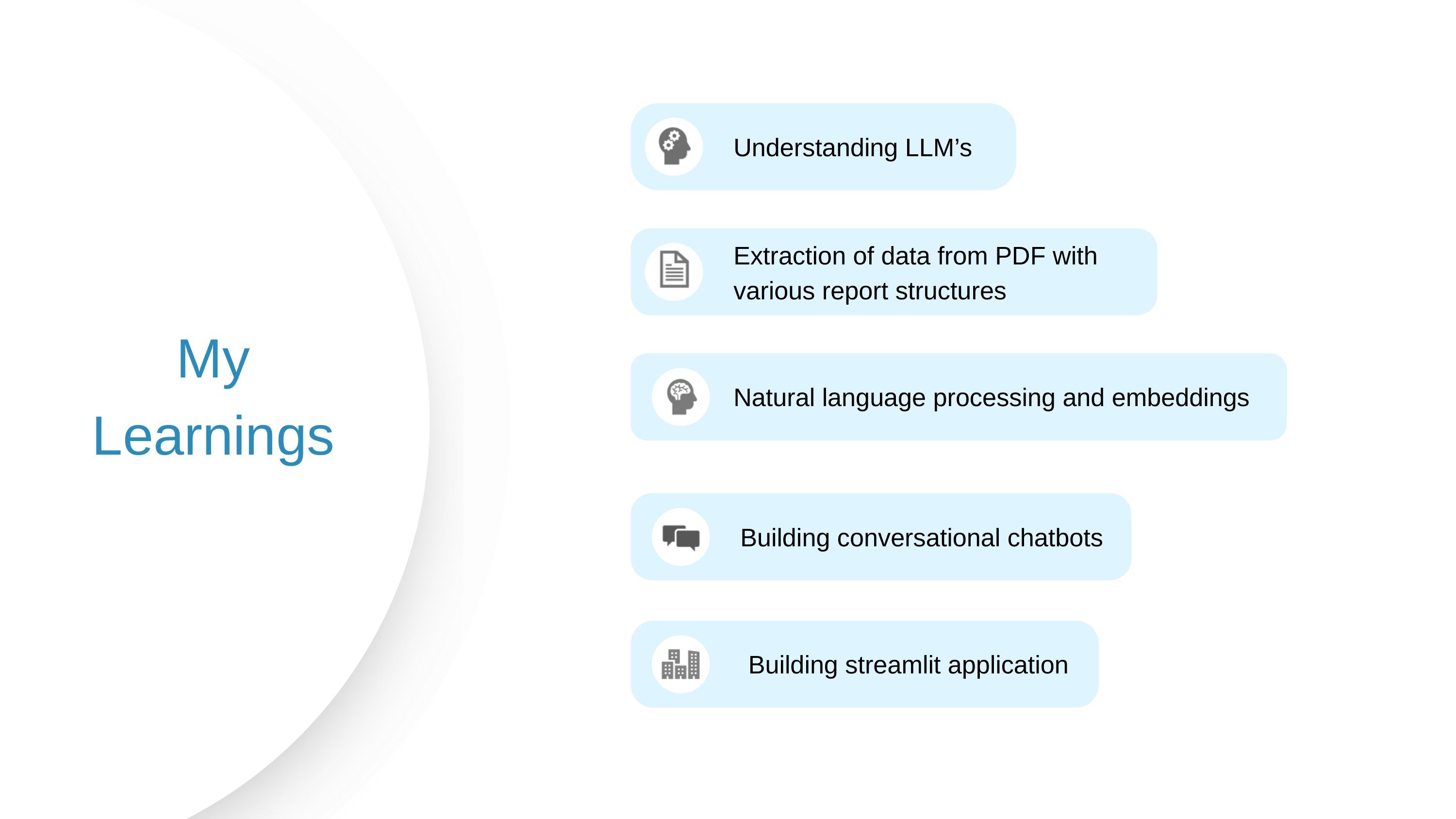

Understanding LLM’s

Extraction of data from PDF with various report structures

Natural language processing and embeddings

Building conversational chatbots

Building streamlit application

My Learnings